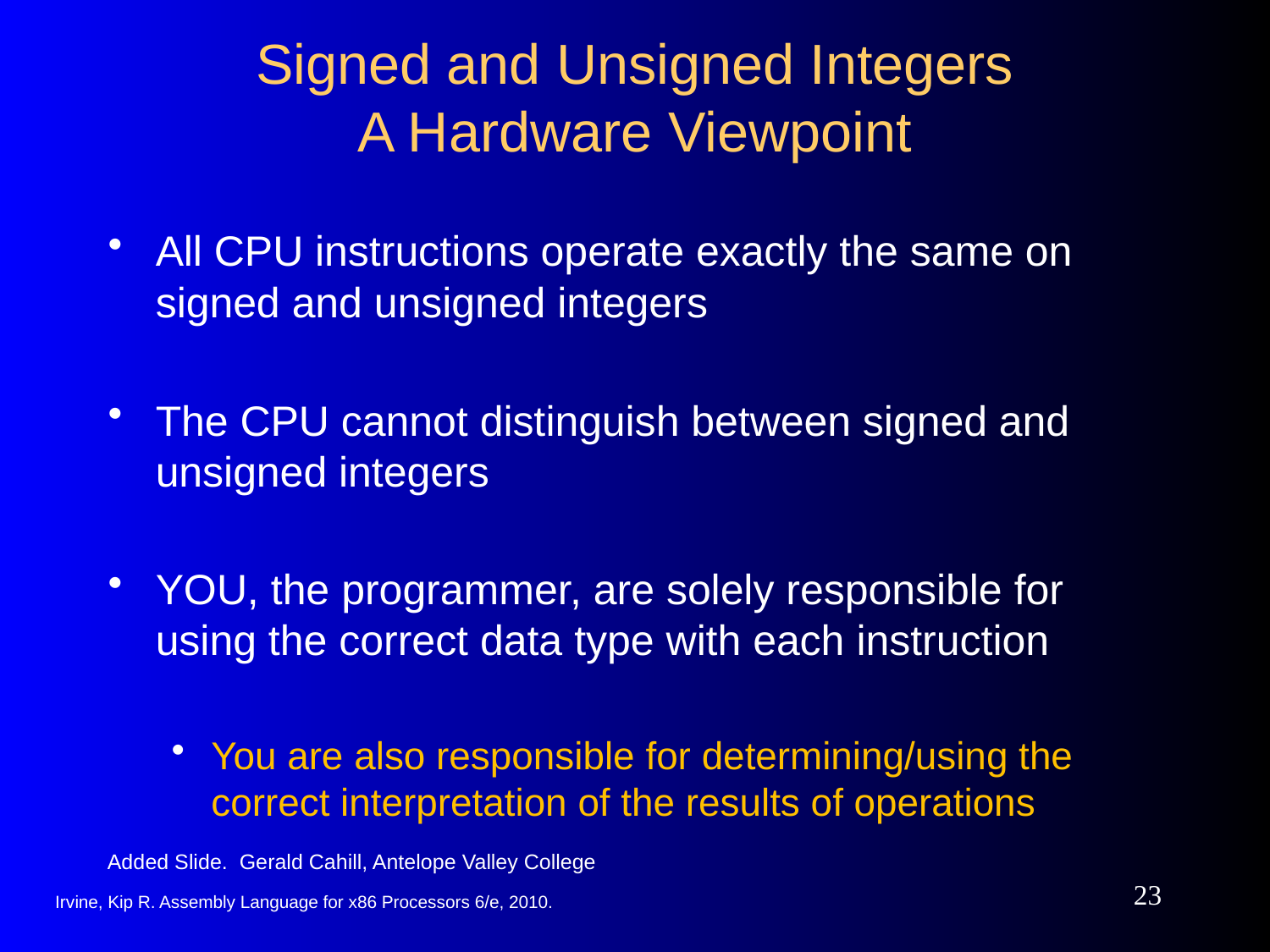

# Signed and Unsigned Integers A Hardware Viewpoint

All CPU instructions operate exactly the same on signed and unsigned integers

The CPU cannot distinguish between signed and unsigned integers

YOU, the programmer, are solely responsible for using the correct data type with each instruction

You are also responsible for determining/using the correct interpretation of the results of operations
Added Slide.  Gerald Cahill, Antelope Valley College
23
Irvine, Kip R. Assembly Language for x86 Processors 6/e, 2010.